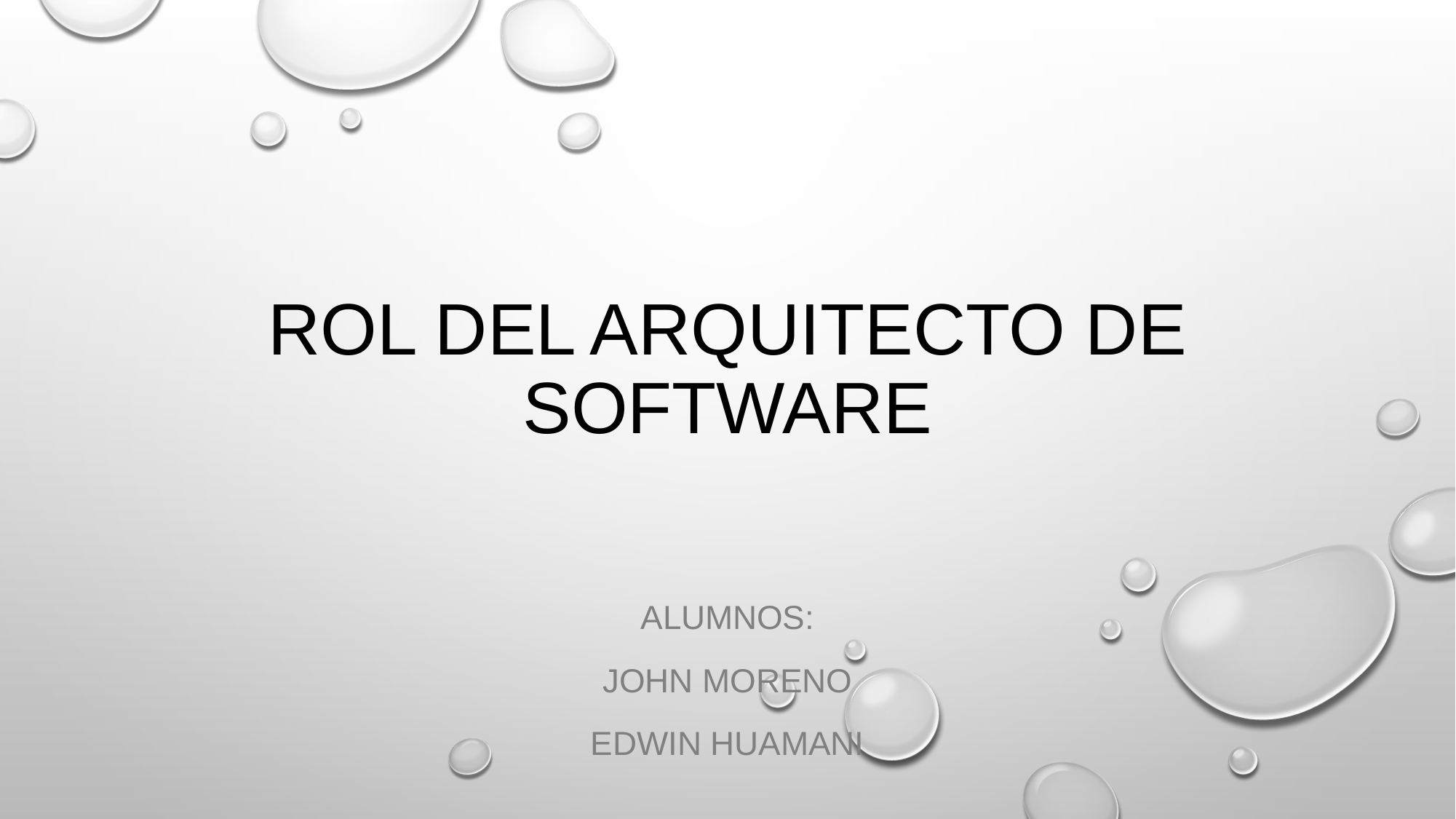

# Rol del Arquitecto de Software
Alumnos:
John moreno
Edwin Huamani